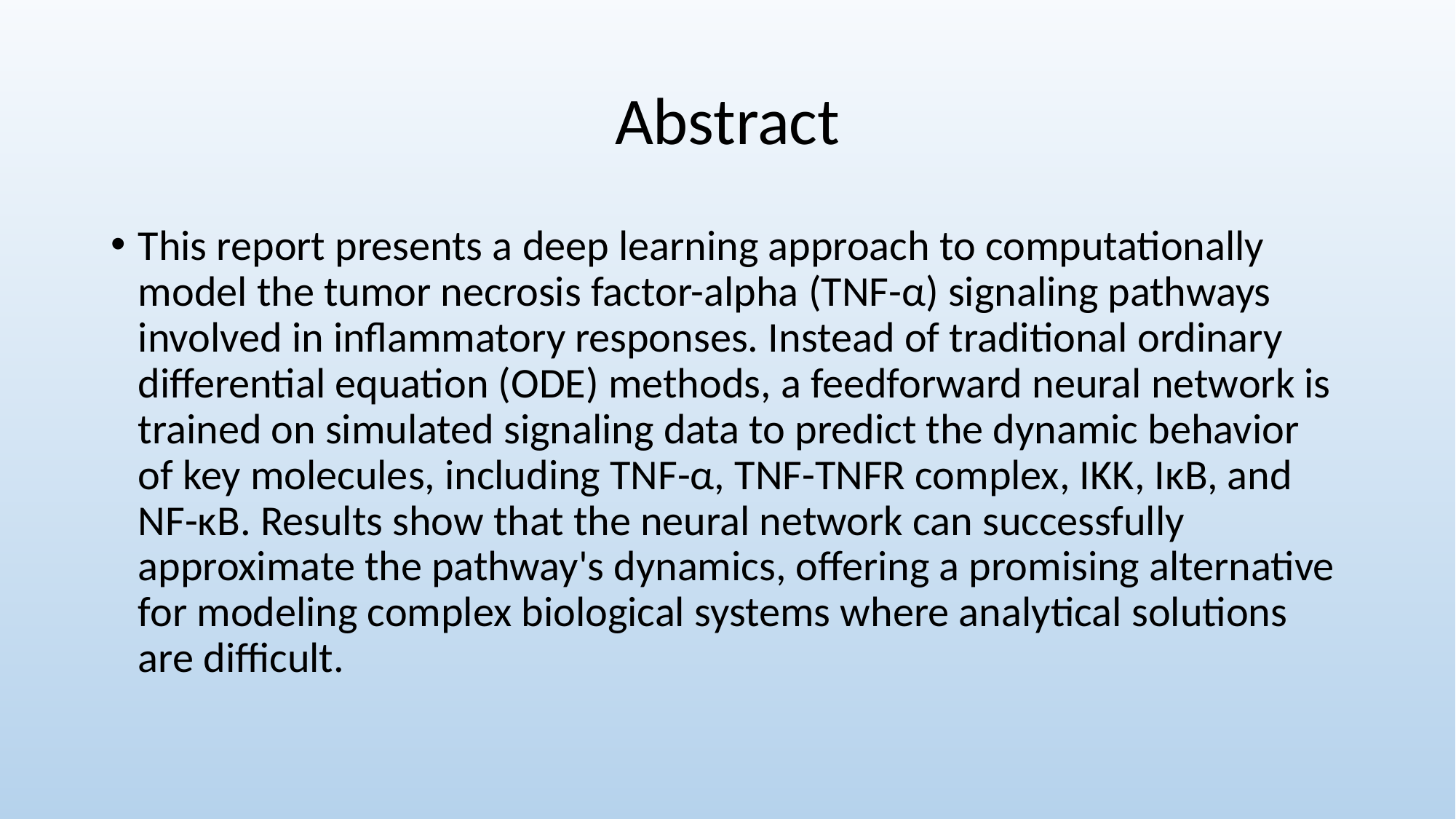

# Abstract
This report presents a deep learning approach to computationally model the tumor necrosis factor-alpha (TNF-α) signaling pathways involved in inflammatory responses. Instead of traditional ordinary differential equation (ODE) methods, a feedforward neural network is trained on simulated signaling data to predict the dynamic behavior of key molecules, including TNF-α, TNF-TNFR complex, IKK, IκB, and NF-κB. Results show that the neural network can successfully approximate the pathway's dynamics, offering a promising alternative for modeling complex biological systems where analytical solutions are difficult.